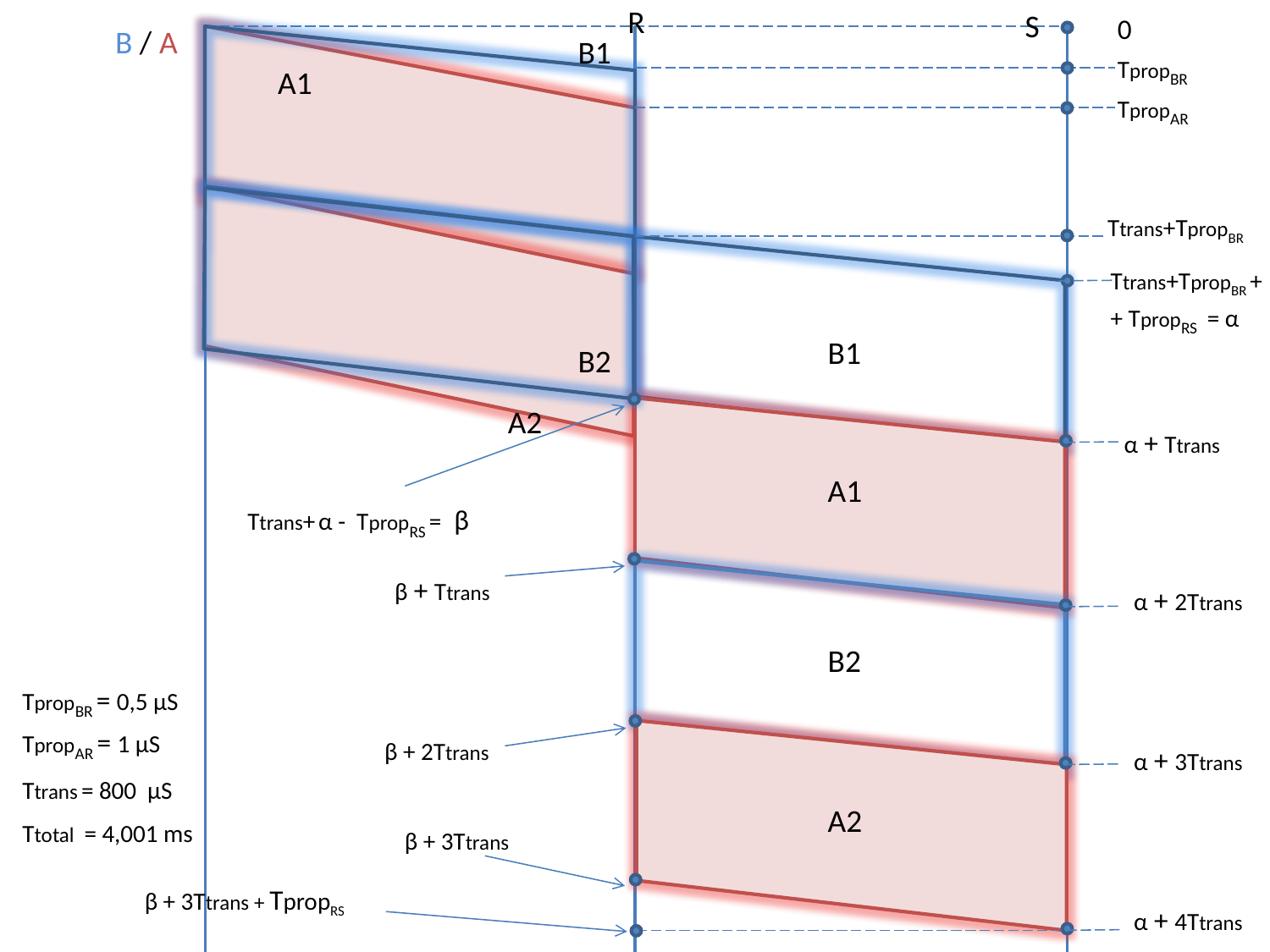

S
 R
0
 B / A

B1
TpropBR

A1

TpropAR

Ttrans+TpropBR

Ttrans+TpropBR + + TpropRS  = α

B1
B2

A2
 α + Ttrans

A1
Ttrans+ α -  TpropRS =   β

  β + Ttrans
 α + 2Ttrans

B2
TpropBR = 0,5 μS

TpropAR = 1 μS
  β + 2Ttrans
 α + 3Ttrans

Ttrans = 800  μS
A2
Ttotal  = 4,001 ms
  β + 3Ttrans

  β + 3Ttrans + TpropRS
 α + 4Ttrans